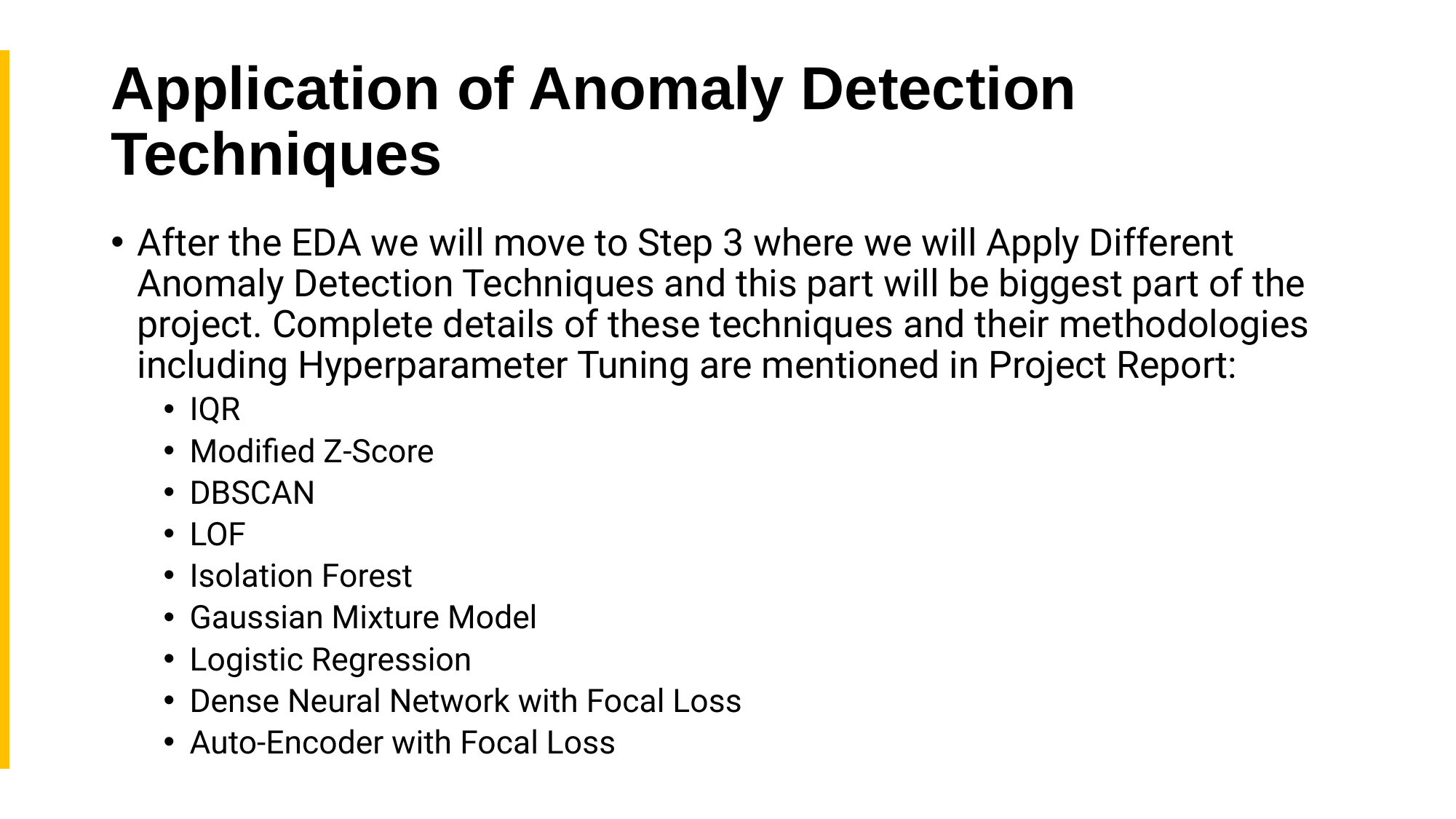

# Application of Anomaly Detection Techniques

After the EDA we will move to Step 3 where we will Apply Different Anomaly Detection Techniques and this part will be biggest part of the project. Complete details of these techniques and their methodologies including Hyperparameter Tuning are mentioned in Project Report:
IQR
Modified Z-Score
DBSCAN
LOF
Isolation Forest
Gaussian Mixture Model
Logistic Regression
Dense Neural Network with Focal Loss
Auto-Encoder with Focal Loss